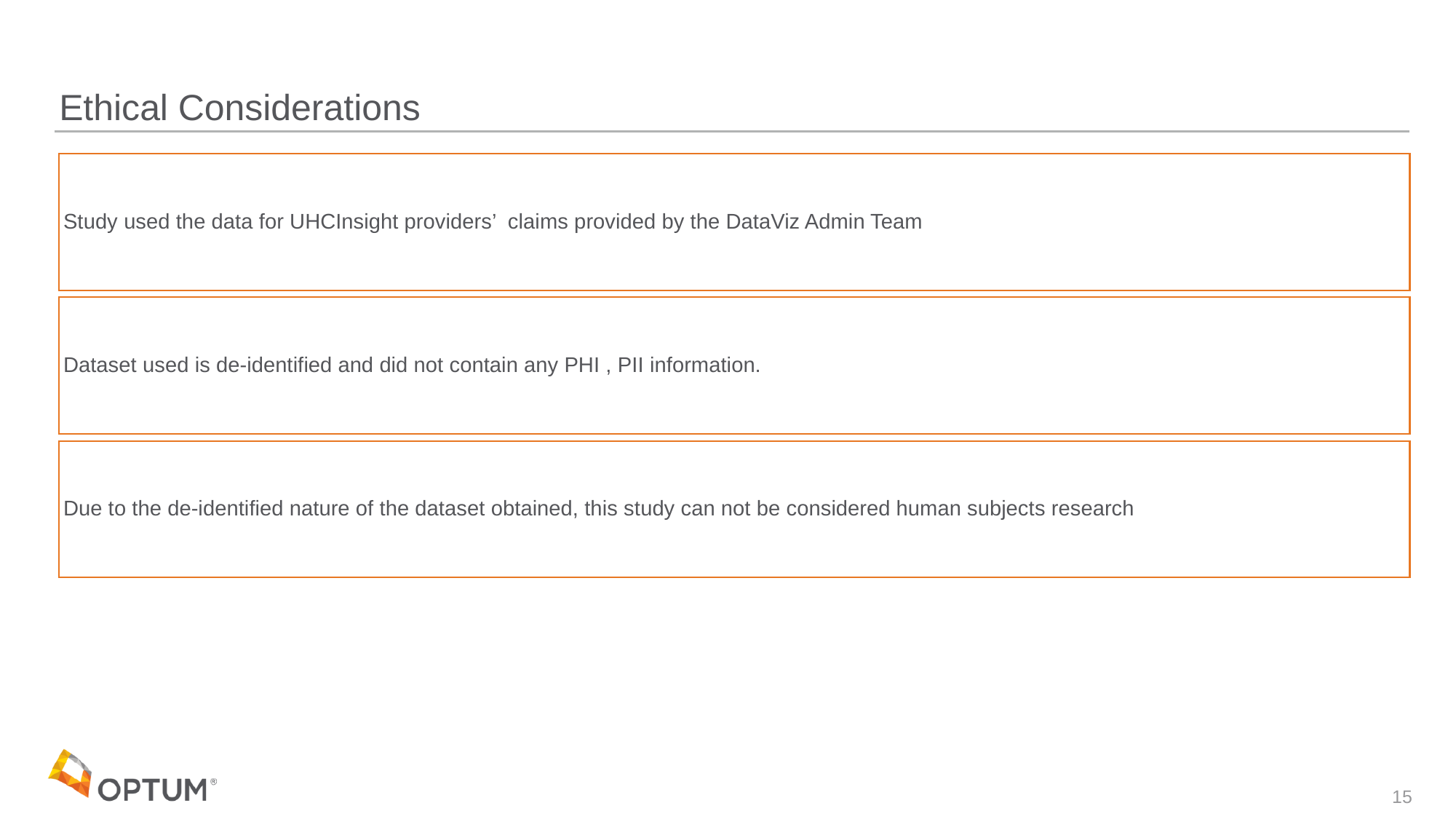

# Ethical Considerations
Study used the data for UHCInsight providers’  claims provided by the DataViz Admin Team
Dataset used is de-identified and did not contain any PHI , PII information.
Due to the de-identified nature of the dataset obtained, this study can not be considered human subjects research
15